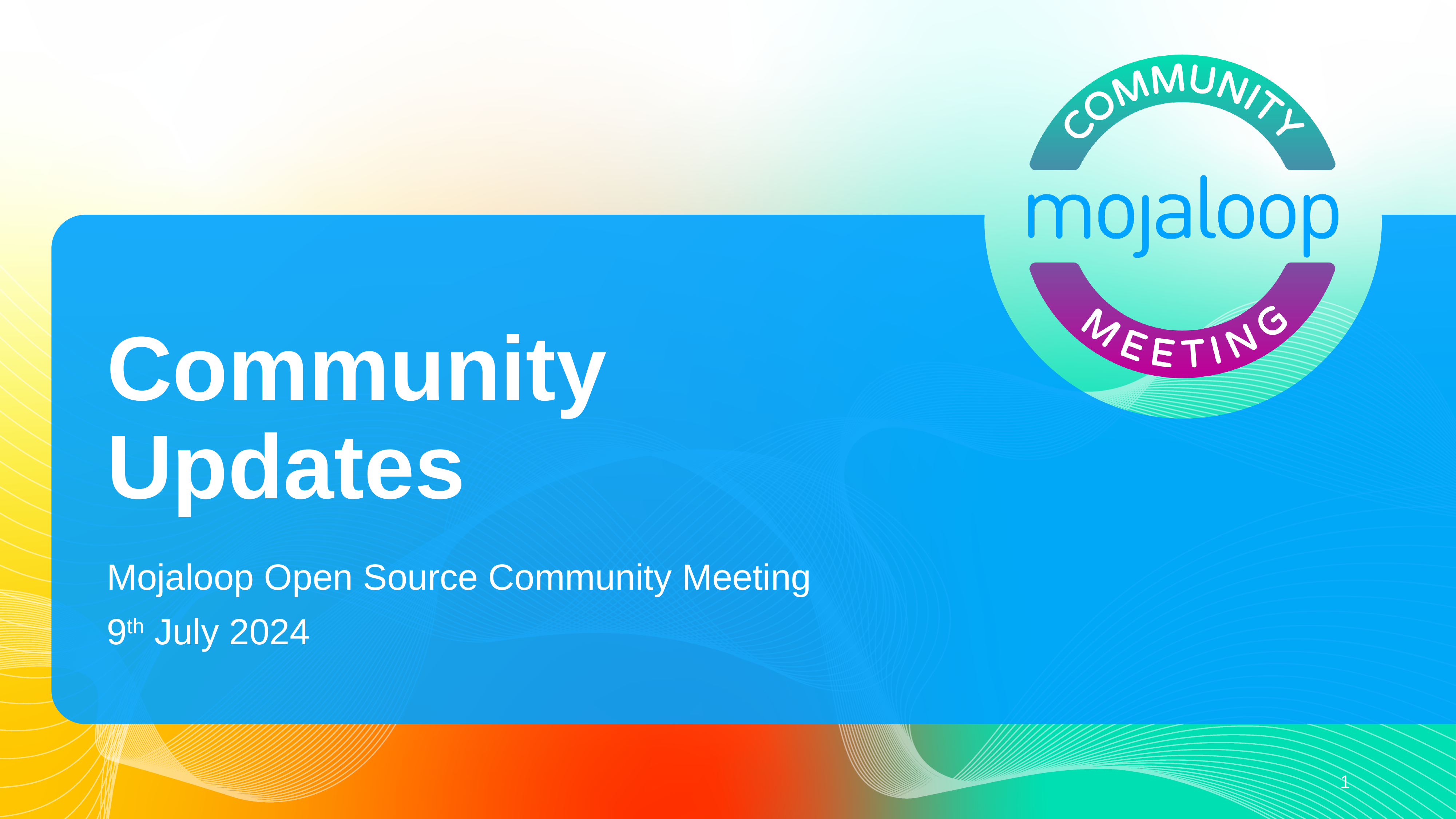

# Community Updates
Mojaloop Open Source Community Meeting
9th July 2024
1